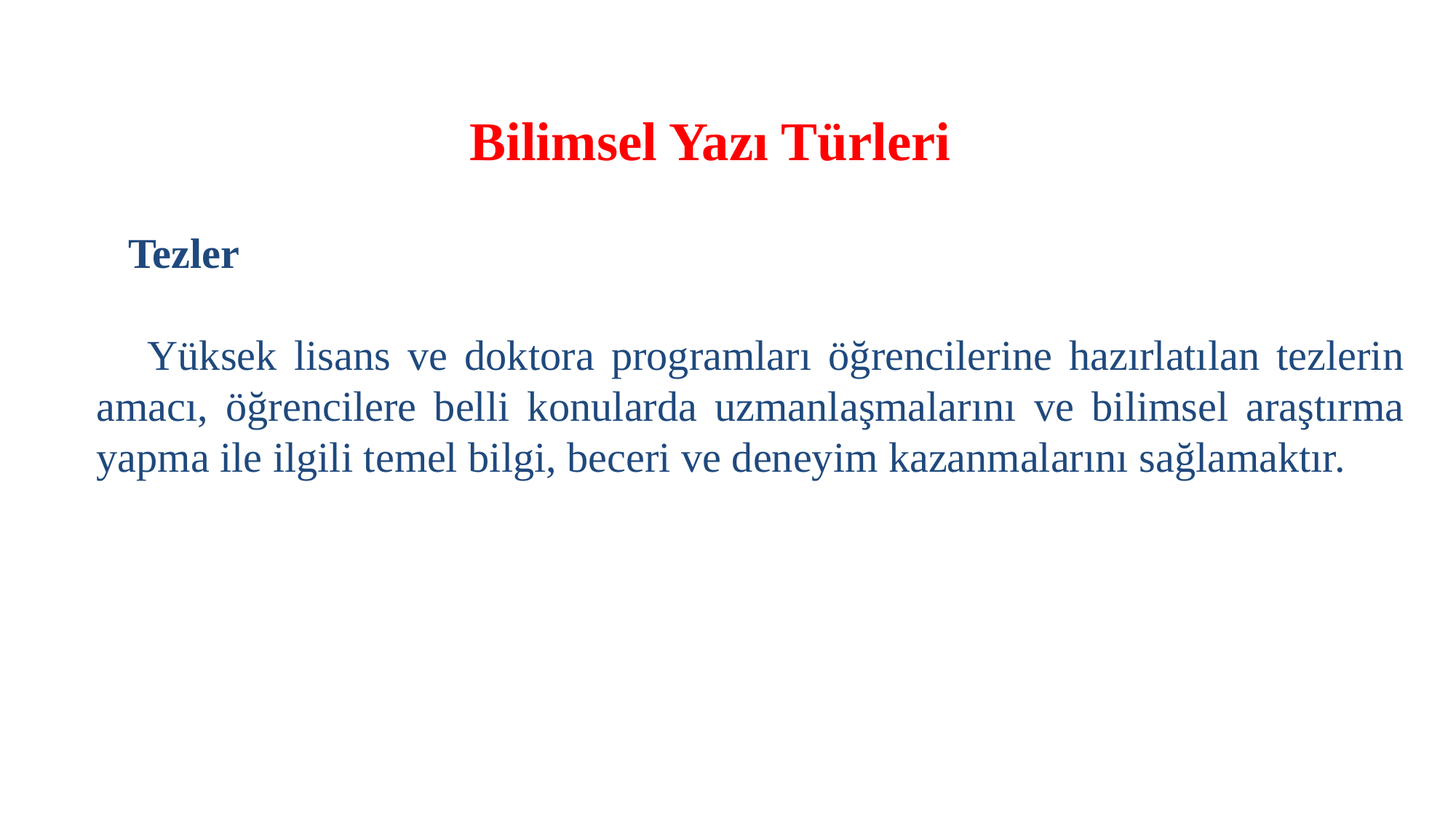

Bilimsel Yazı Türleri
   Tezler

   Yüksek lisans ve doktora programları öğrencilerine hazırlatılan tezlerin amacı, öğrencilere belli konularda uzmanlaşmalarını ve bilimsel araştırma yapma ile ilgili temel bilgi, beceri ve deneyim kazanmalarını sağlamaktır.